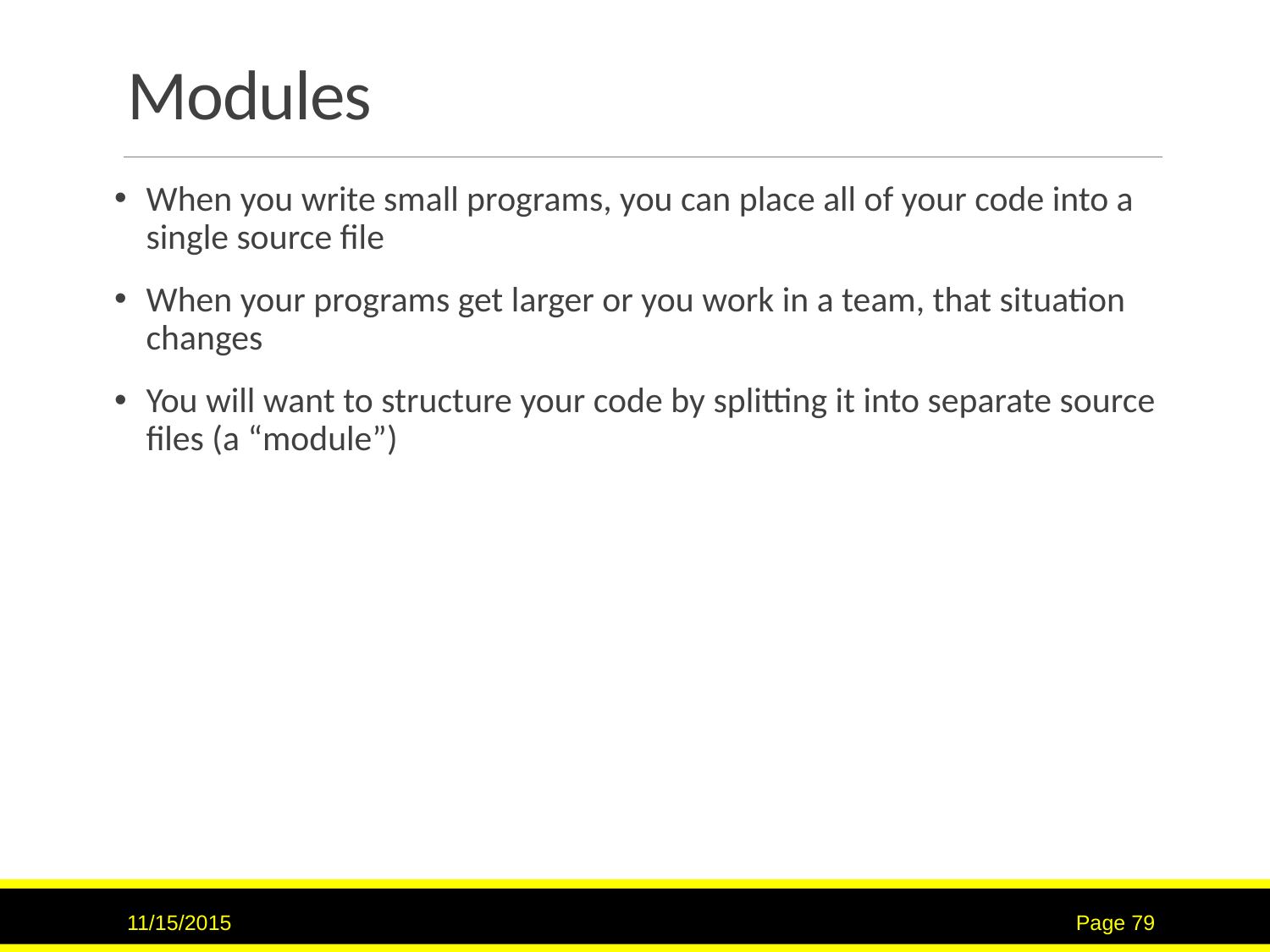

# Modules
When you write small programs, you can place all of your code into a single source file
When your programs get larger or you work in a team, that situation changes
You will want to structure your code by splitting it into separate source files (a “module”)

11/15/2015
Page 79